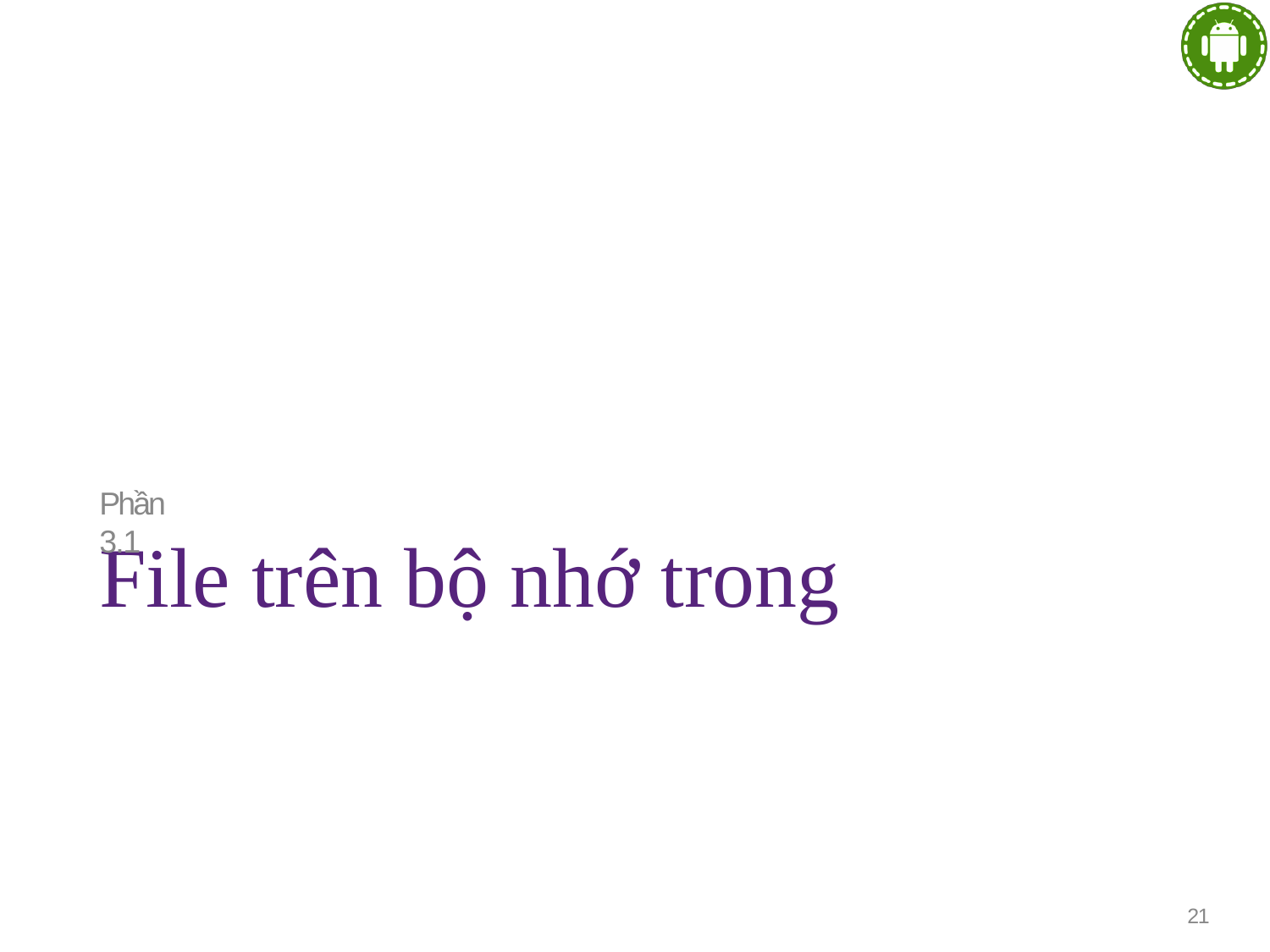

Phần 3.1
# File trên bộ nhớ trong
21